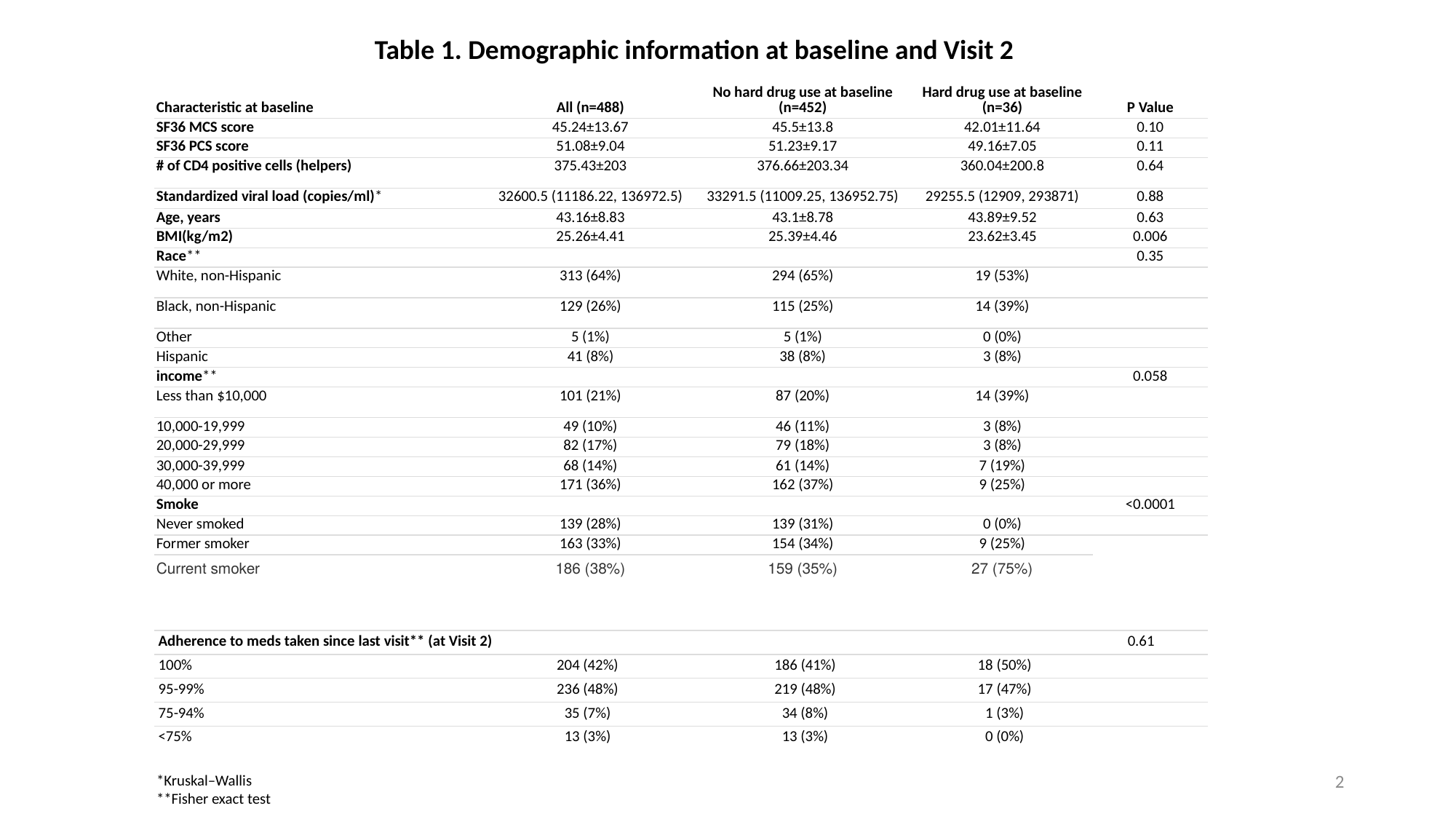

Table 1. Demographic information at baseline and Visit 2
| Characteristic at baseline | All (n=488) | No hard drug use at baseline (n=452) | Hard drug use at baseline (n=36) | P Value |
| --- | --- | --- | --- | --- |
| SF36 MCS score | 45.24±13.67 | 45.5±13.8 | 42.01±11.64 | 0.10 |
| SF36 PCS score | 51.08±9.04 | 51.23±9.17 | 49.16±7.05 | 0.11 |
| # of CD4 positive cells (helpers) | 375.43±203 | 376.66±203.34 | 360.04±200.8 | 0.64 |
| Standardized viral load (copies/ml)\* | 32600.5 (11186.22, 136972.5) | 33291.5 (11009.25, 136952.75) | 29255.5 (12909, 293871) | 0.88 |
| Age, years | 43.16±8.83 | 43.1±8.78 | 43.89±9.52 | 0.63 |
| BMI(kg/m2) | 25.26±4.41 | 25.39±4.46 | 23.62±3.45 | 0.006 |
| Race\*\* |  |  |  | 0.35 |
| White, non-Hispanic | 313 (64%) | 294 (65%) | 19 (53%) |  |
| Black, non-Hispanic | 129 (26%) | 115 (25%) | 14 (39%) |  |
| Other | 5 (1%) | 5 (1%) | 0 (0%) |  |
| Hispanic | 41 (8%) | 38 (8%) | 3 (8%) |  |
| income\*\* |  |  |  | 0.058 |
| Less than $10,000 | 101 (21%) | 87 (20%) | 14 (39%) |  |
| 10,000-19,999 | 49 (10%) | 46 (11%) | 3 (8%) |  |
| 20,000-29,999 | 82 (17%) | 79 (18%) | 3 (8%) |  |
| 30,000-39,999 | 68 (14%) | 61 (14%) | 7 (19%) |  |
| 40,000 or more | 171 (36%) | 162 (37%) | 9 (25%) |  |
| Smoke |  |  |  | <0.0001 |
| Never smoked | 139 (28%) | 139 (31%) | 0 (0%) |  |
| Former smoker | 163 (33%) | 154 (34%) | 9 (25%) |  |
| Current smoker | 186 (38%) | 159 (35%) | 27 (75%) |  |
| Adherence to meds taken since last visit\*\* (at Visit 2) |  |  |  | 0.61 |
| --- | --- | --- | --- | --- |
| 100% | 204 (42%) | 186 (41%) | 18 (50%) |  |
| 95-99% | 236 (48%) | 219 (48%) | 17 (47%) |  |
| 75-94% | 35 (7%) | 34 (8%) | 1 (3%) |  |
| <75% | 13 (3%) | 13 (3%) | 0 (0%) |  |
2
*Kruskal–Wallis
**Fisher exact test